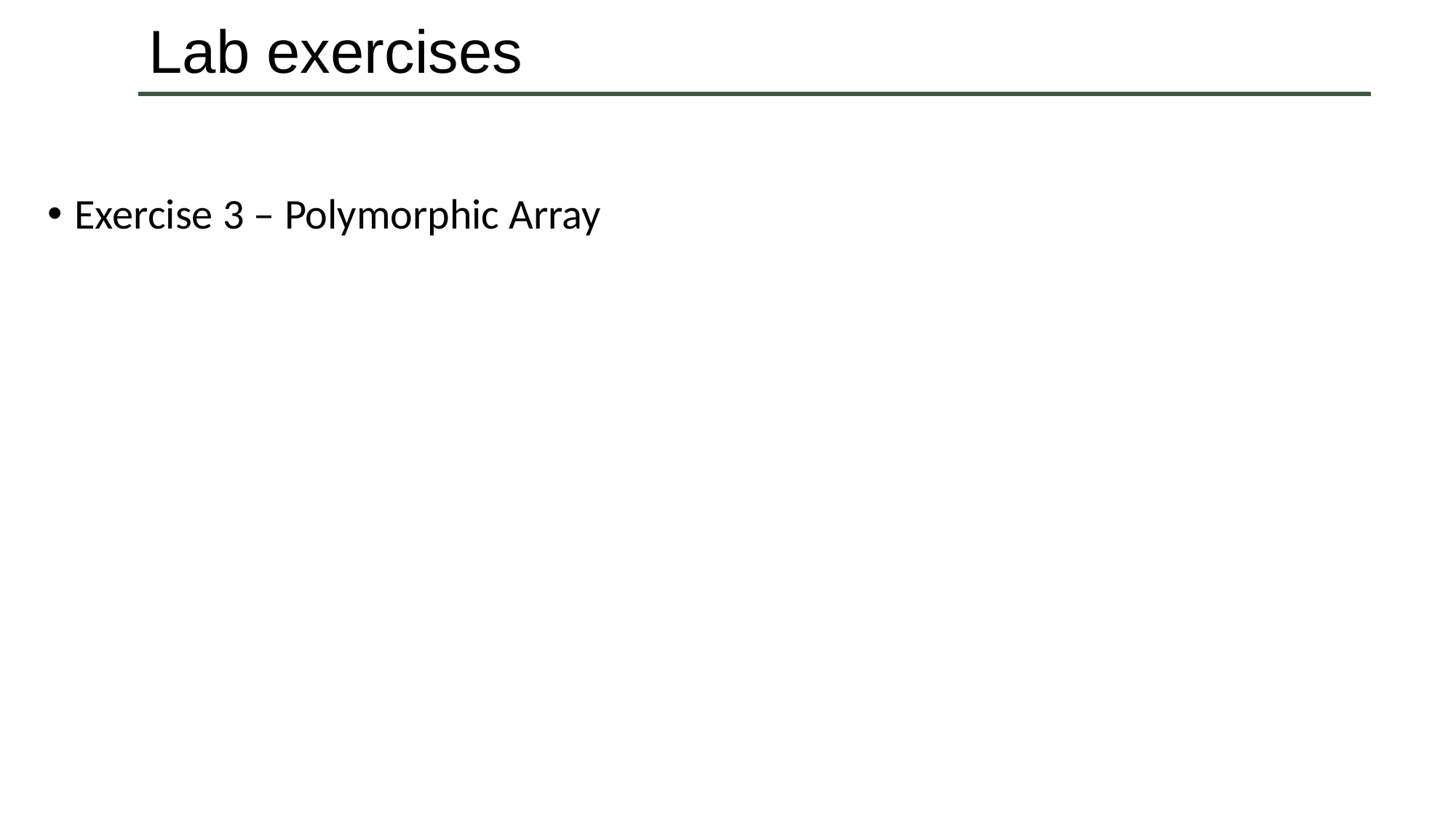

# Lab exercises

Exercise 3 – Polymorphic Array